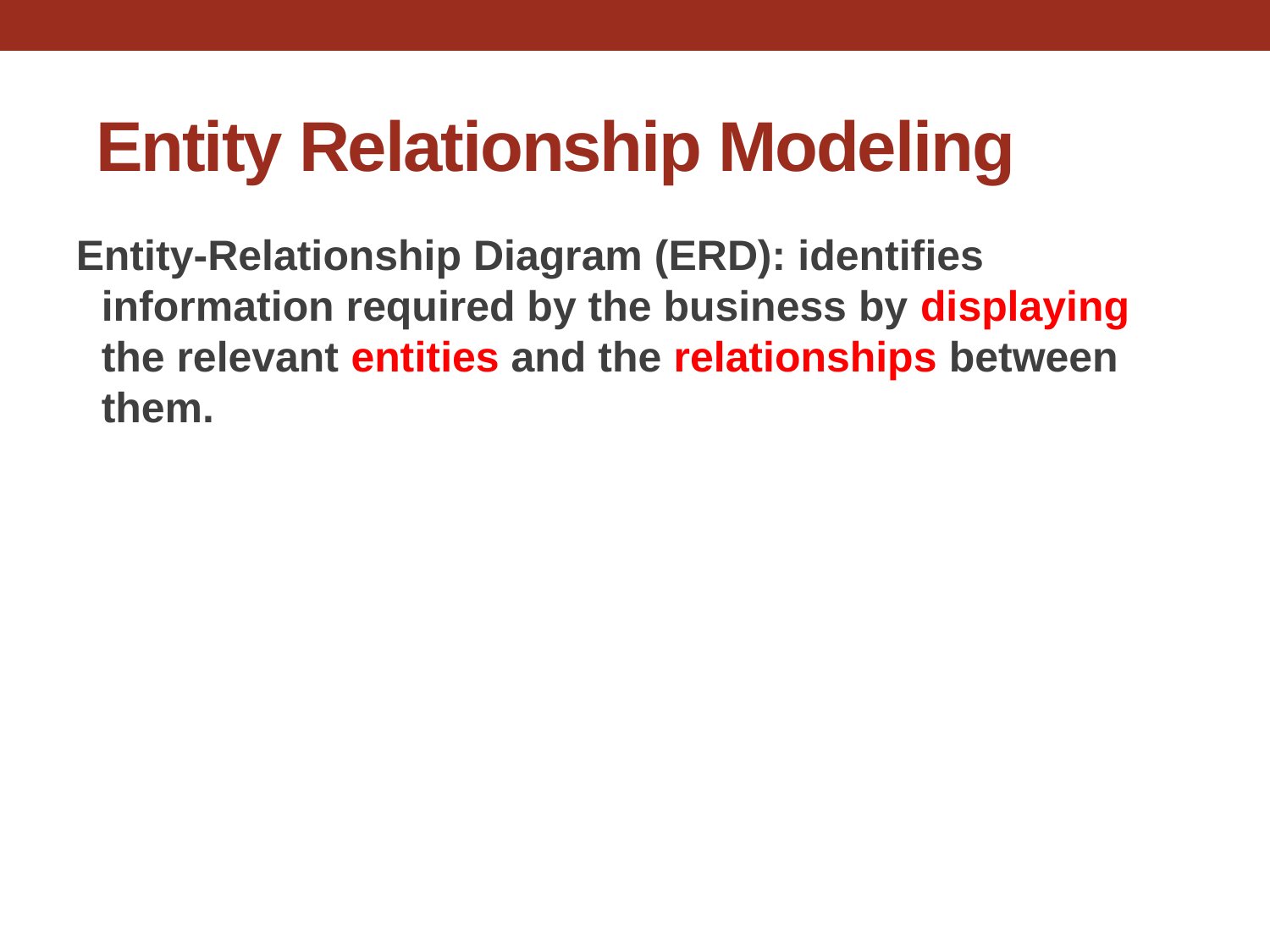

Entity Relationship Modeling
Entity-Relationship Diagram (ERD): identifies information required by the business by displaying the relevant entities and the relationships between them.